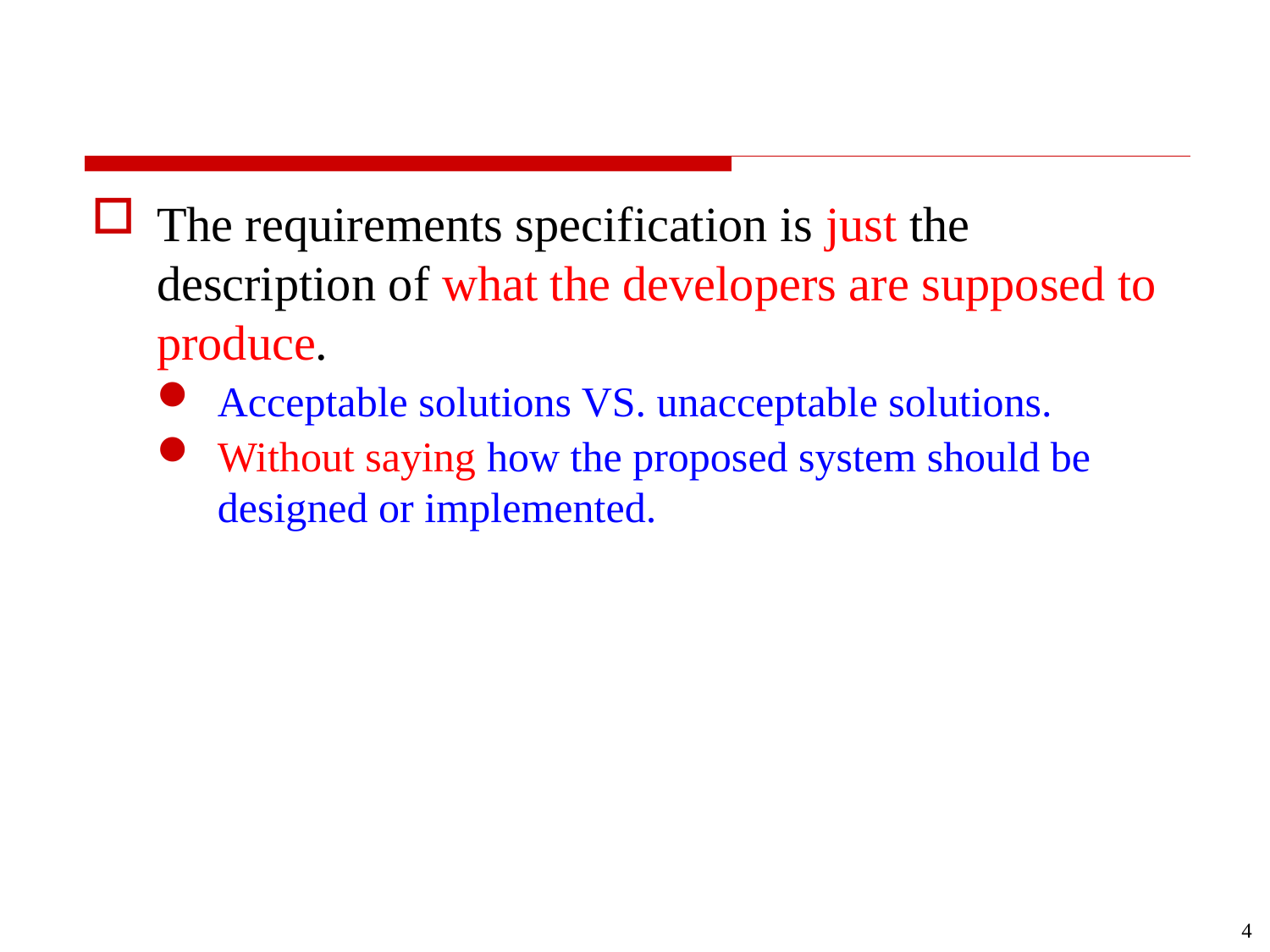

#
The requirements specification is just the description of what the developers are supposed to produce.
Acceptable solutions VS. unacceptable solutions.
Without saying how the proposed system should be designed or implemented.
4